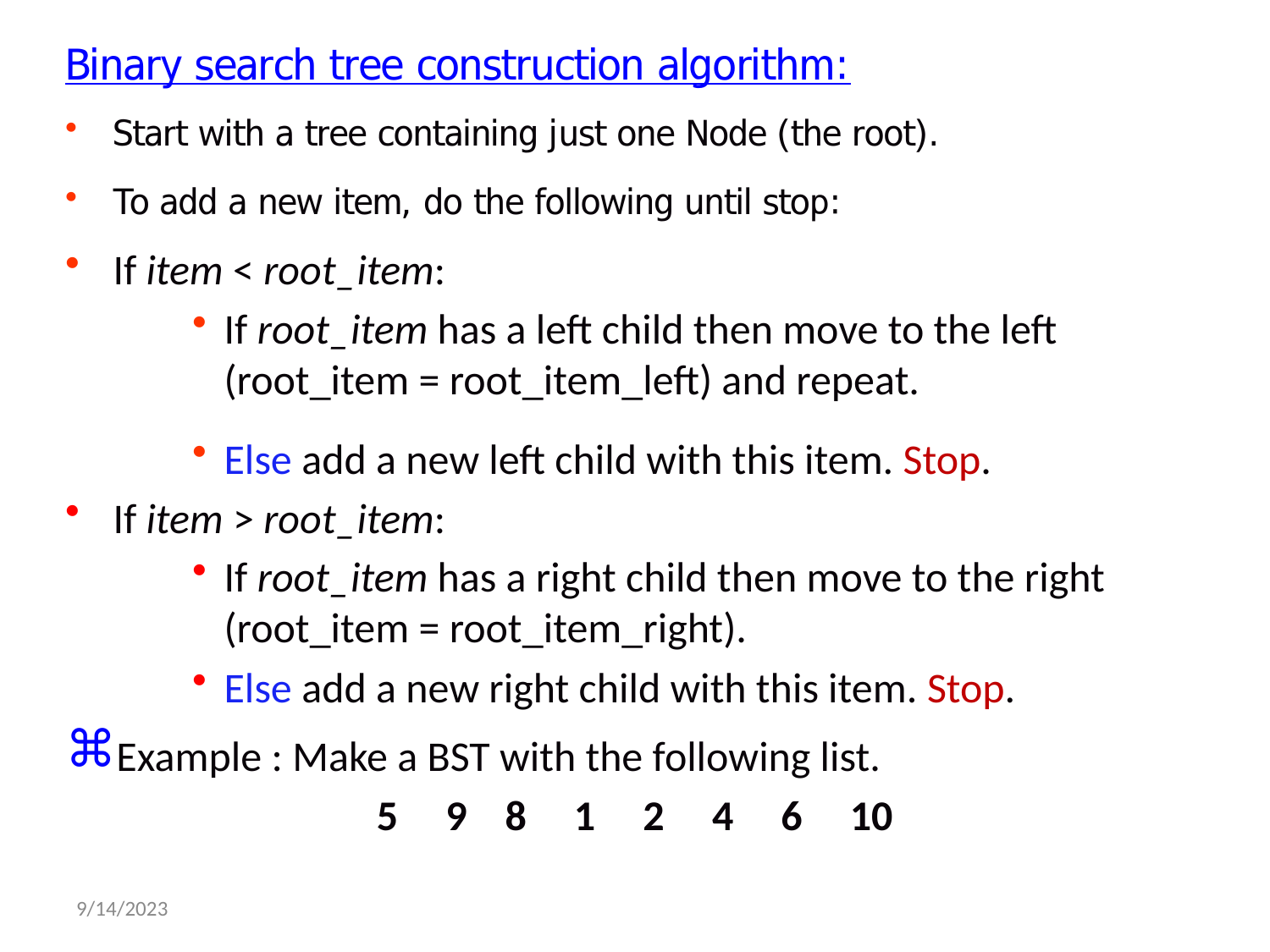

Binary search tree construction algorithm:

Start with a tree containing just one Node (the root).

To add a new item, do the following until stop:

If item < root_item:
If root_item has a left child then move to the left (root_item = root_item_left) and repeat.

Else add a new left child with this item. Stop.
If item > root_item:
If root_item has a right child then move to the right (root_item = root_item_right).
Else add a new right child with this item. Stop.

Example : Make a BST with the following list.
     		 5     9    8     1     2     4     6     10

9/14/2023